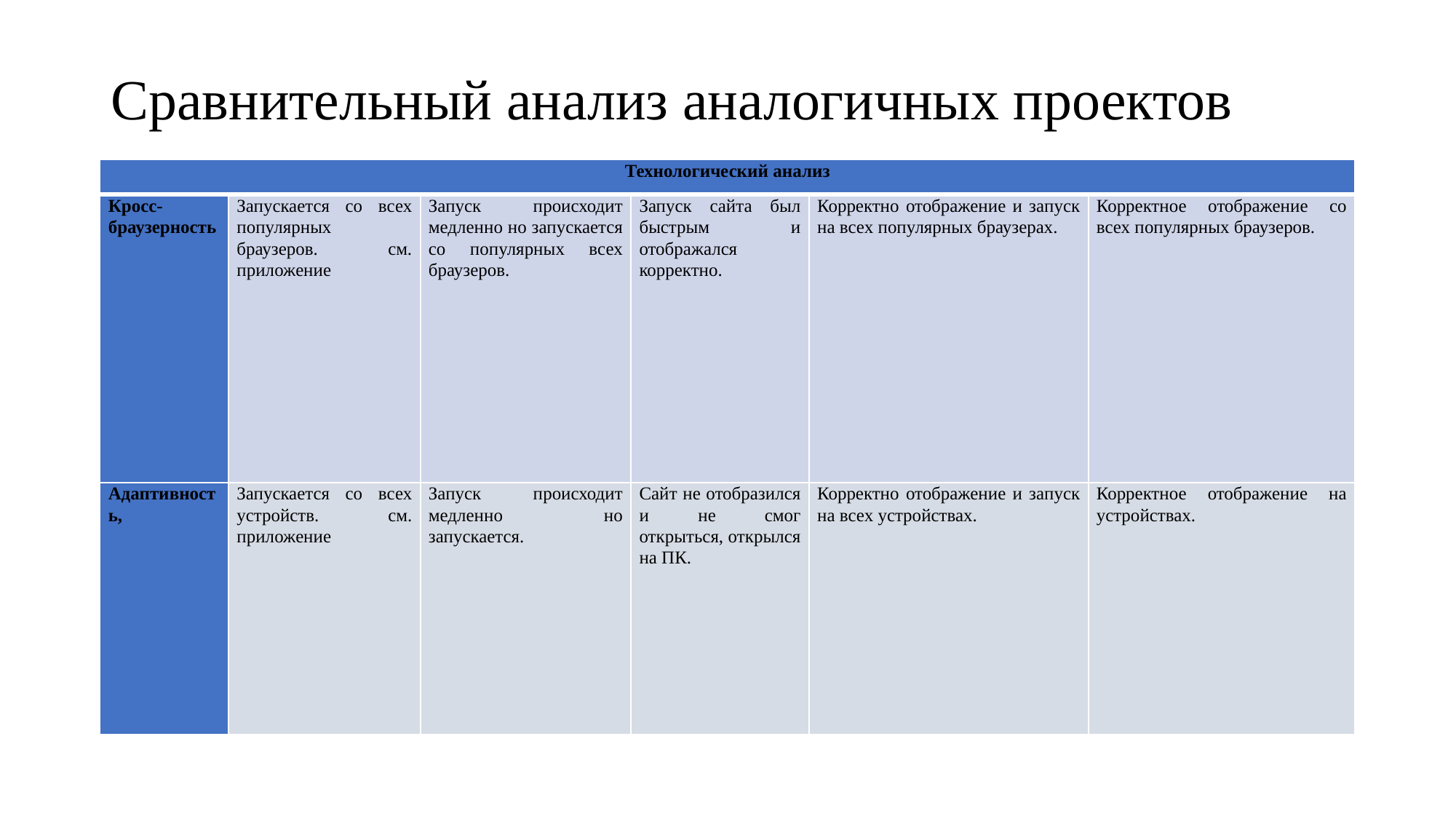

# Сравнительный анализ аналогичных проектов
| Технологический анализ |  |  |  |  |  |
| --- | --- | --- | --- | --- | --- |
| Кросс-браузерность | Запускается со всех популярных браузеров. см. приложение | Запуск происходит медленно но запускается со популярных всех браузеров. | Запуск сайта был быстрым и отображался корректно. | Корректно отображение и запуск на всех популярных браузерах. | Корректное отображение со всех популярных браузеров. |
| Адаптивность, | Запускается со всех устройств. см. приложение | Запуск происходит медленно но запускается. | Сайт не отобразился и не смог открыться, открылся на ПК. | Корректно отображение и запуск на всех устройствах. | Корректное отображение на устройствах. |